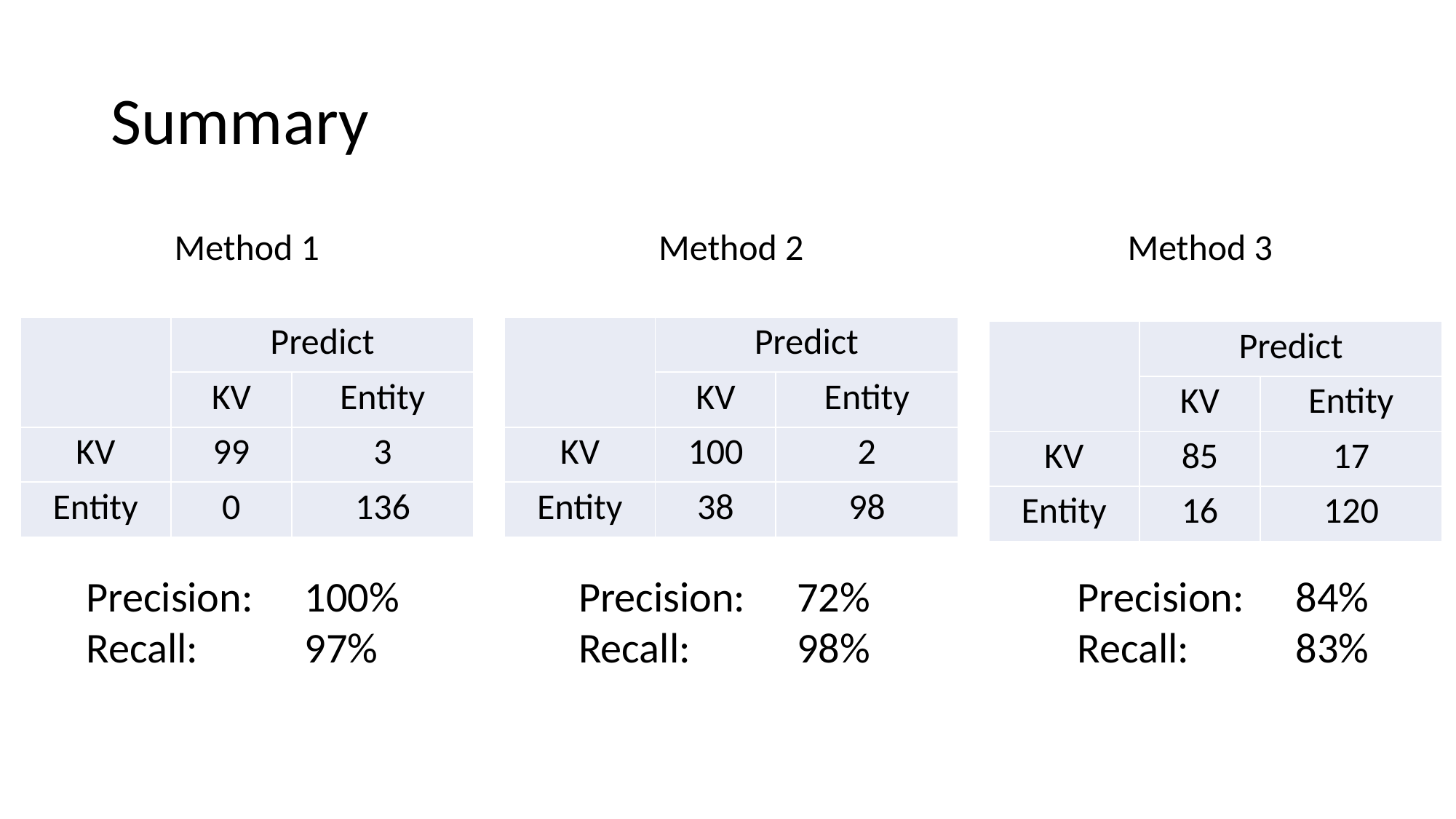

# Summary
Method 1
Method 2
Method 3
|  | Predict |  |
| --- | --- | --- |
|  | KV | Entity |
| KV | 99 | 3 |
| Entity | 0 | 136 |
|  | Predict |  |
| --- | --- | --- |
|  | KV | Entity |
| KV | 100 | 2 |
| Entity | 38 | 98 |
|  | Predict |  |
| --- | --- | --- |
|  | KV | Entity |
| KV | 85 | 17 |
| Entity | 16 | 120 |
Precision:	84%
Recall:	83%
Precision:	72%
Recall:	98%
Precision:	100%
Recall:	97%